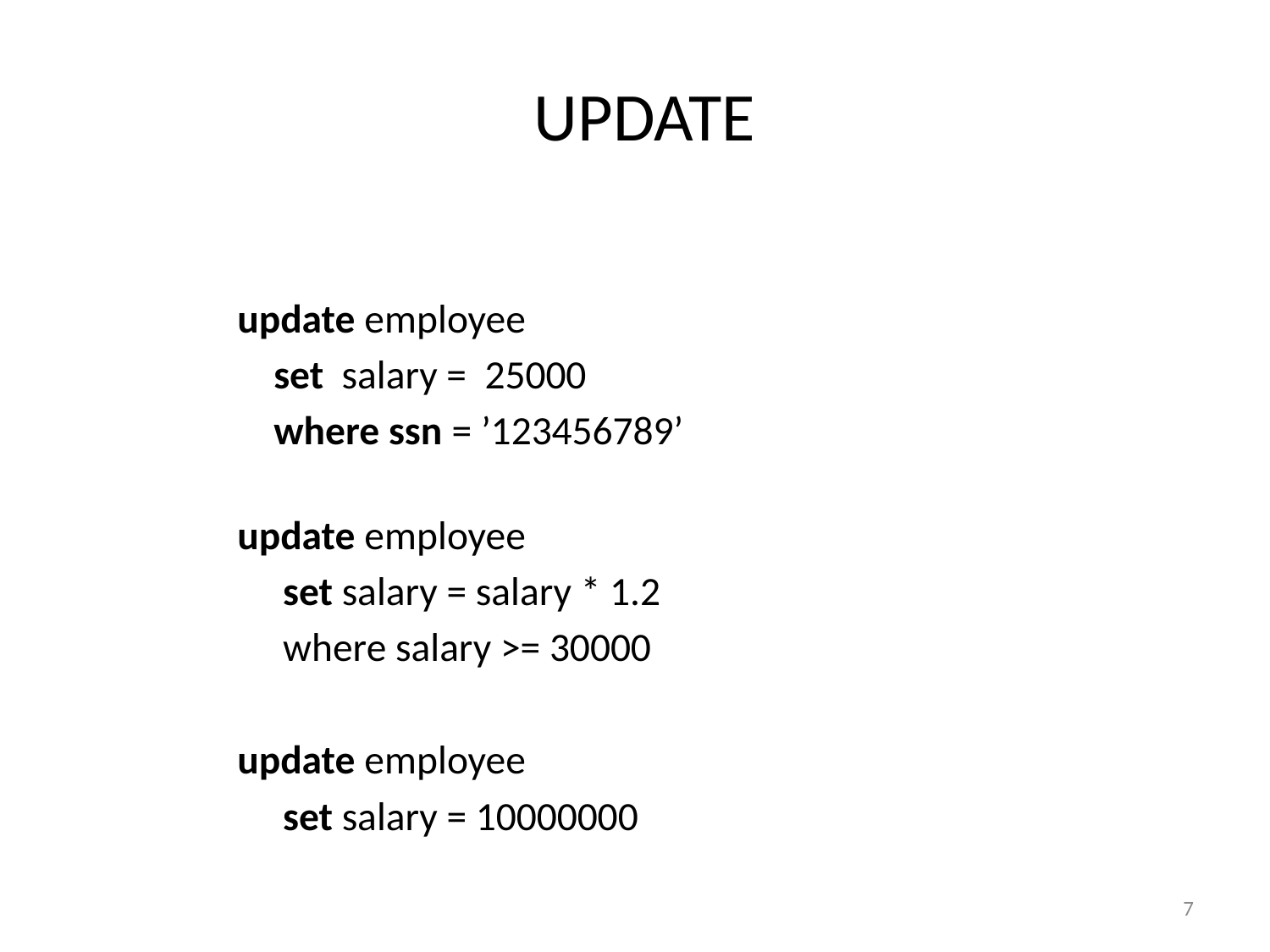

UPDATE
update employee
    set  salary =  25000
    where ssn = ’123456789’
update employee
     set salary = salary * 1.2
     where salary >= 30000

update employee
     set salary = 10000000

7